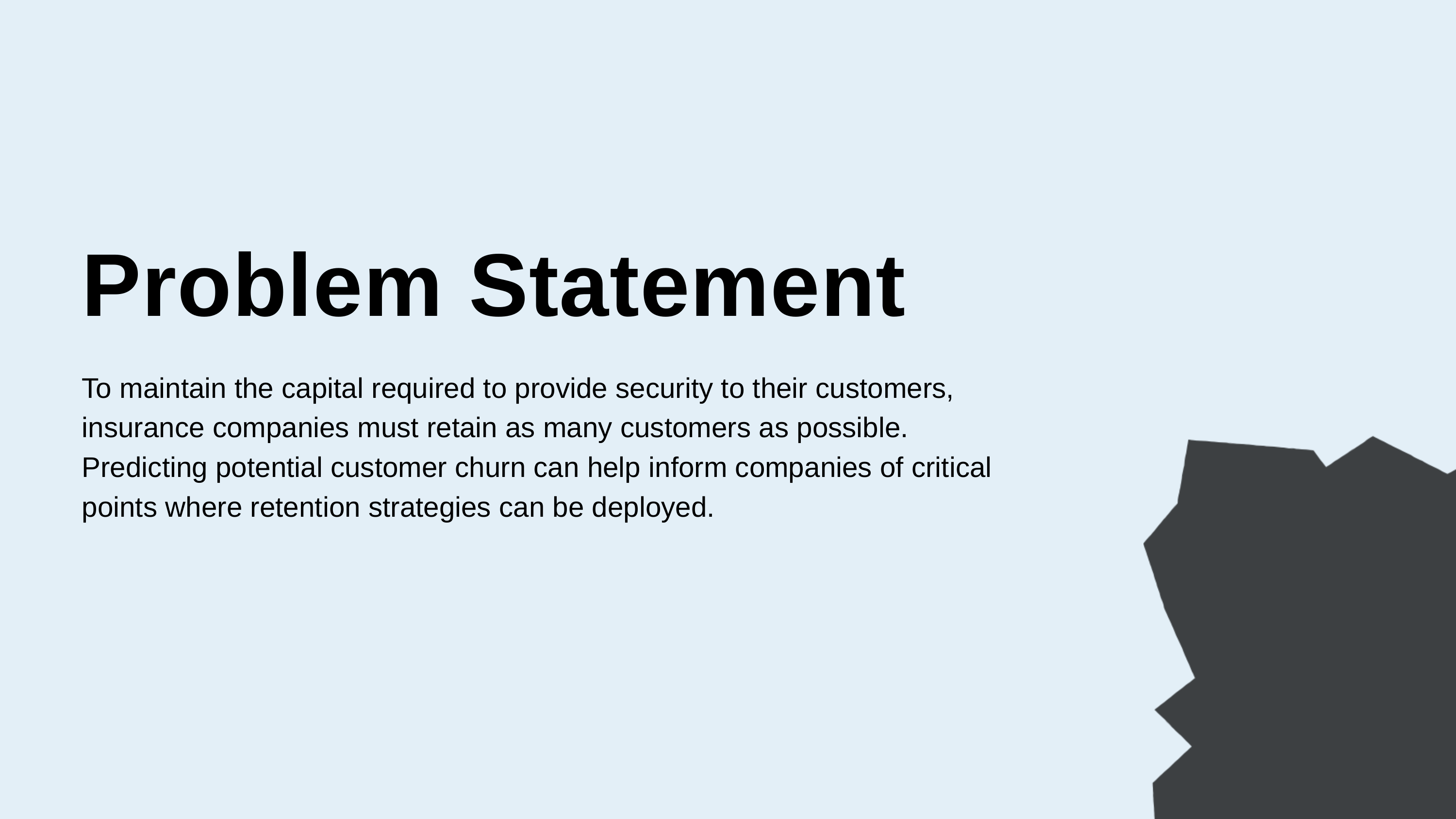

Problem Statement
To maintain the capital required to provide security to their customers, insurance companies must retain as many customers as possible. Predicting potential customer churn can help inform companies of critical points where retention strategies can be deployed.